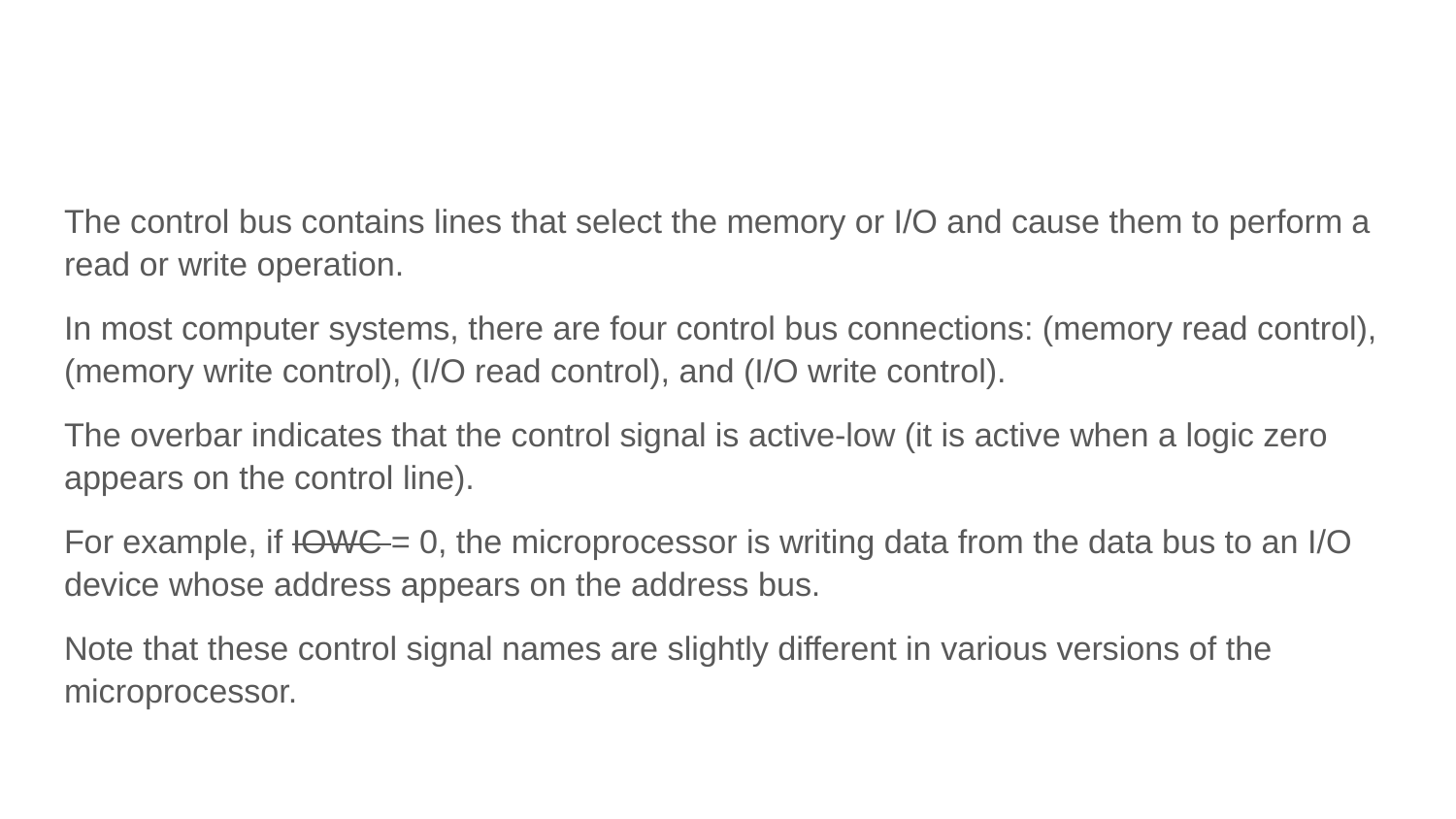

#
The control bus contains lines that select the memory or I/O and cause them to perform a read or write operation.
In most computer systems, there are four control bus connections: (memory read control), (memory write control), (I/O read control), and (I/O write control).
The overbar indicates that the control signal is active-low (it is active when a logic zero appears on the control line).
For example, if IOWC = 0, the microprocessor is writing data from the data bus to an I/O device whose address appears on the address bus.
Note that these control signal names are slightly different in various versions of the microprocessor.